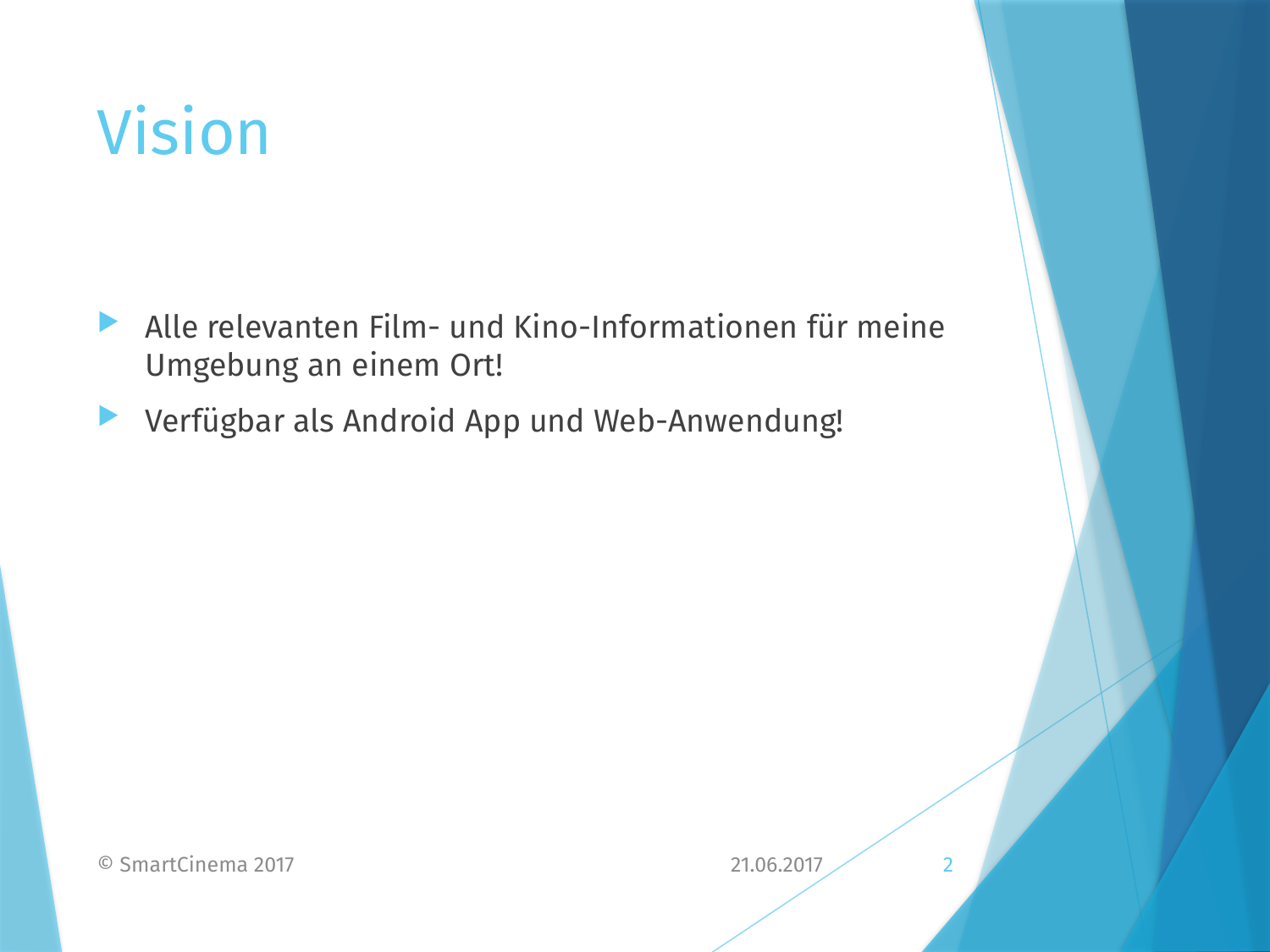

# Vision
Alle relevanten Film- und Kino-Informationen für meine Umgebung an einem Ort!
Verfügbar als Android App und Web-Anwendung!